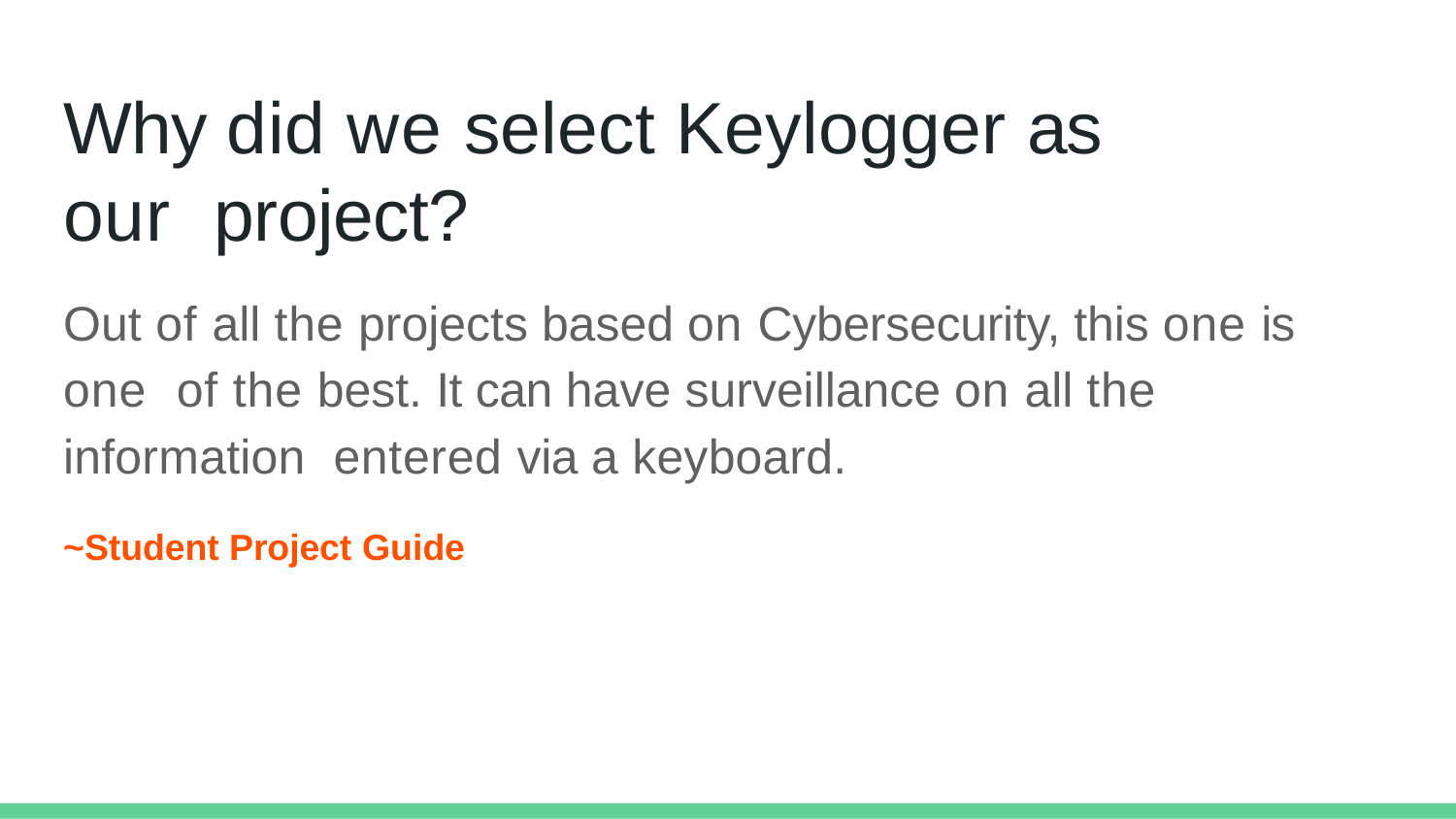

# Why did we select Keylogger as our  project?
Out of all the projects based on Cybersecurity, this one is one  of the best. It can have surveillance on all the information  entered via a keyboard.
~Student Project Guide